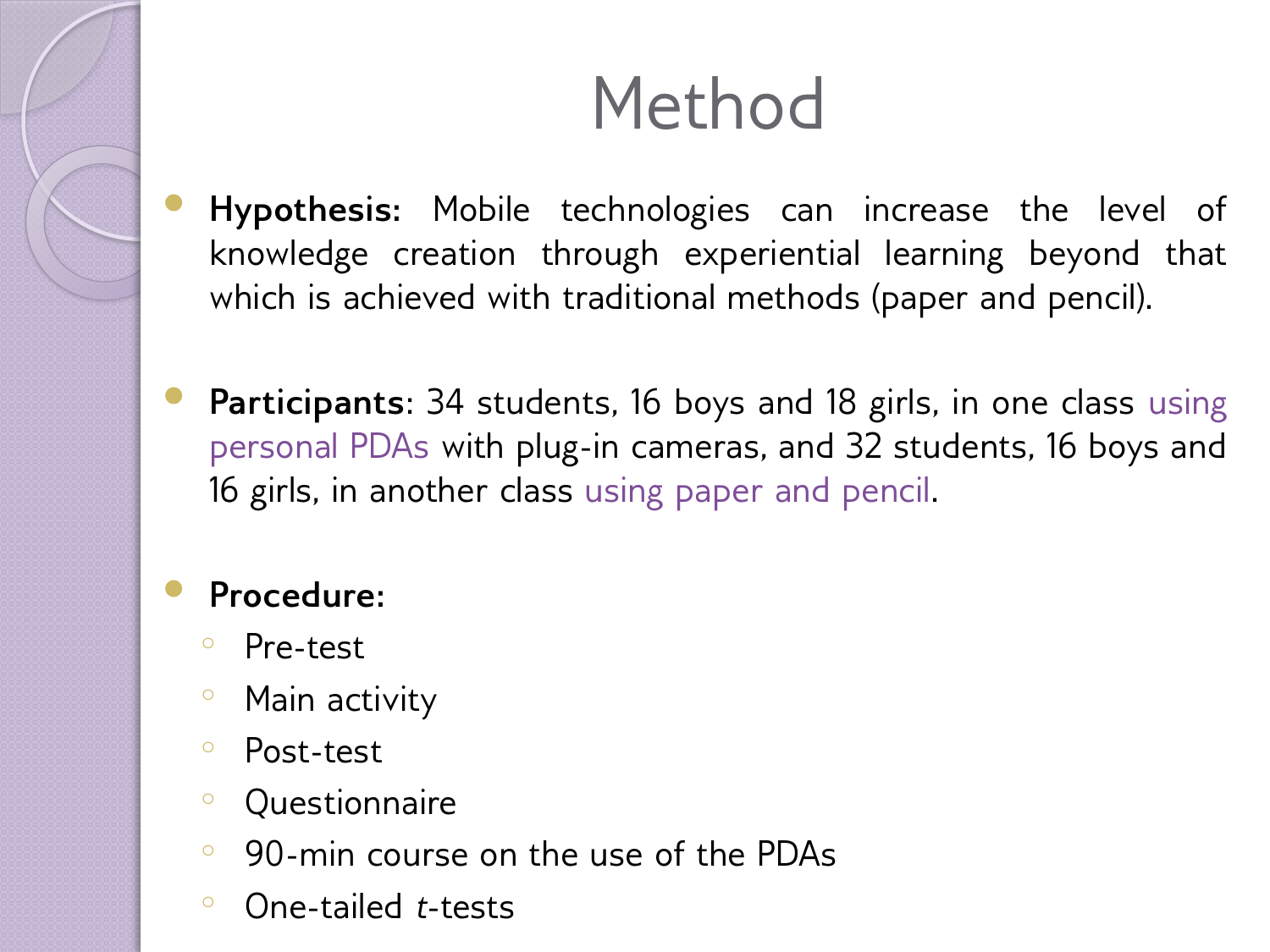

# Method

Hypothesis: Mobile technologies can increase the level of knowledge creation through experiential learning beyond that which is achieved with traditional methods (paper and pencil).

Participants: 34 students, 16 boys and 18 girls, in one class using personal PDAs with plug-in cameras, and 32 students, 16 boys and 16 girls, in another class using paper and pencil.

Procedure:
Pre-test
Main activity
Post-test
Questionnaire
90-min course on the use of the PDAs
One-tailed t-tests